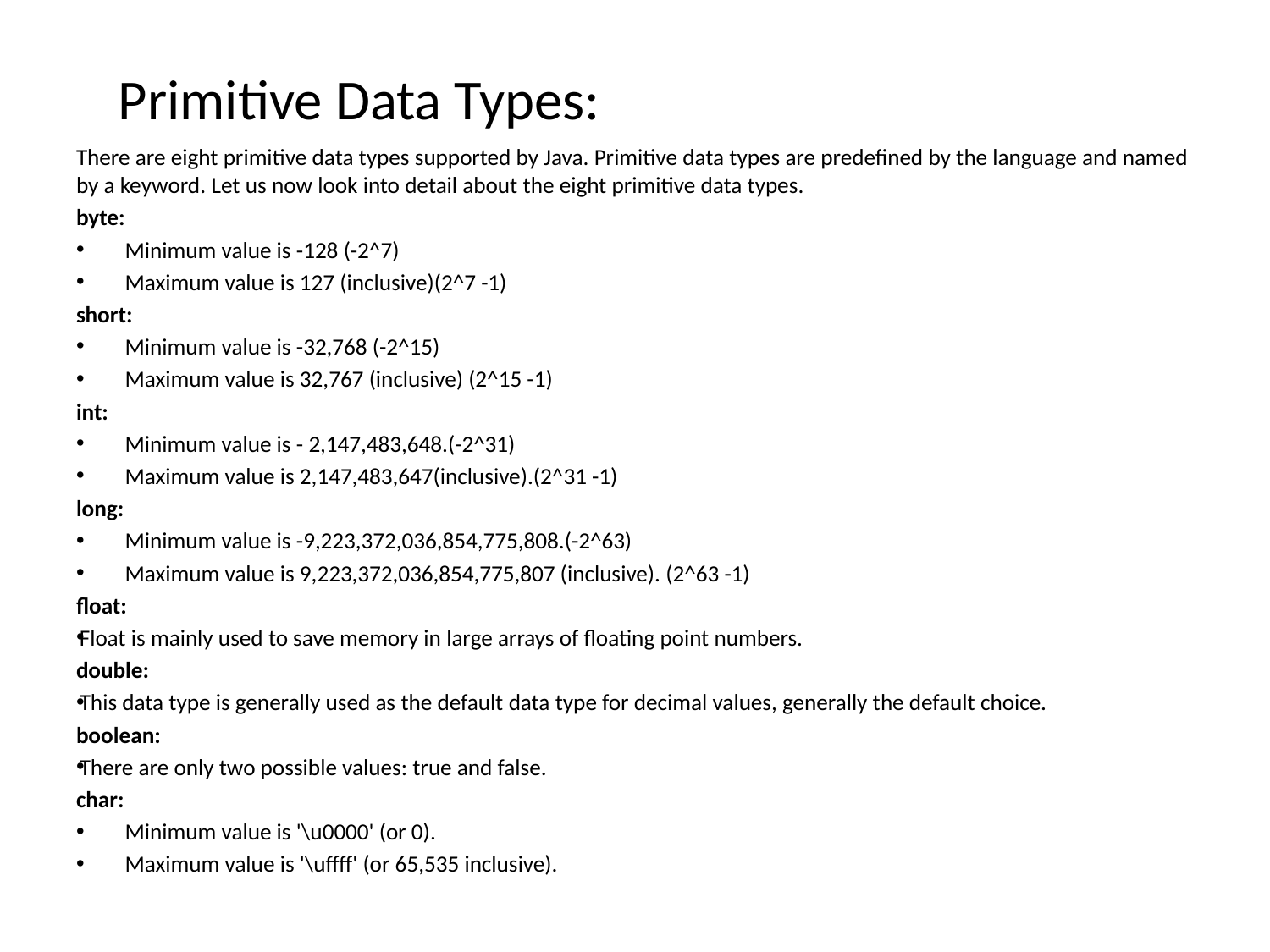

# Primitive Data Types:
There are eight primitive data types supported by Java. Primitive data types are predefined by the language and named by a keyword. Let us now look into detail about the eight primitive data types.
byte:
Minimum value is -128 (-2^7)
Maximum value is 127 (inclusive)(2^7 -1)
short:
Minimum value is -32,768 (-2^15)
Maximum value is 32,767 (inclusive) (2^15 -1)
int:
Minimum value is - 2,147,483,648.(-2^31)
Maximum value is 2,147,483,647(inclusive).(2^31 -1)
long:
Minimum value is -9,223,372,036,854,775,808.(-2^63)
Maximum value is 9,223,372,036,854,775,807 (inclusive). (2^63 -1)
float:
Float is mainly used to save memory in large arrays of floating point numbers.
double:
This data type is generally used as the default data type for decimal values, generally the default choice.
boolean:
There are only two possible values: true and false.
char:
Minimum value is '\u0000' (or 0).
Maximum value is '\uffff' (or 65,535 inclusive).